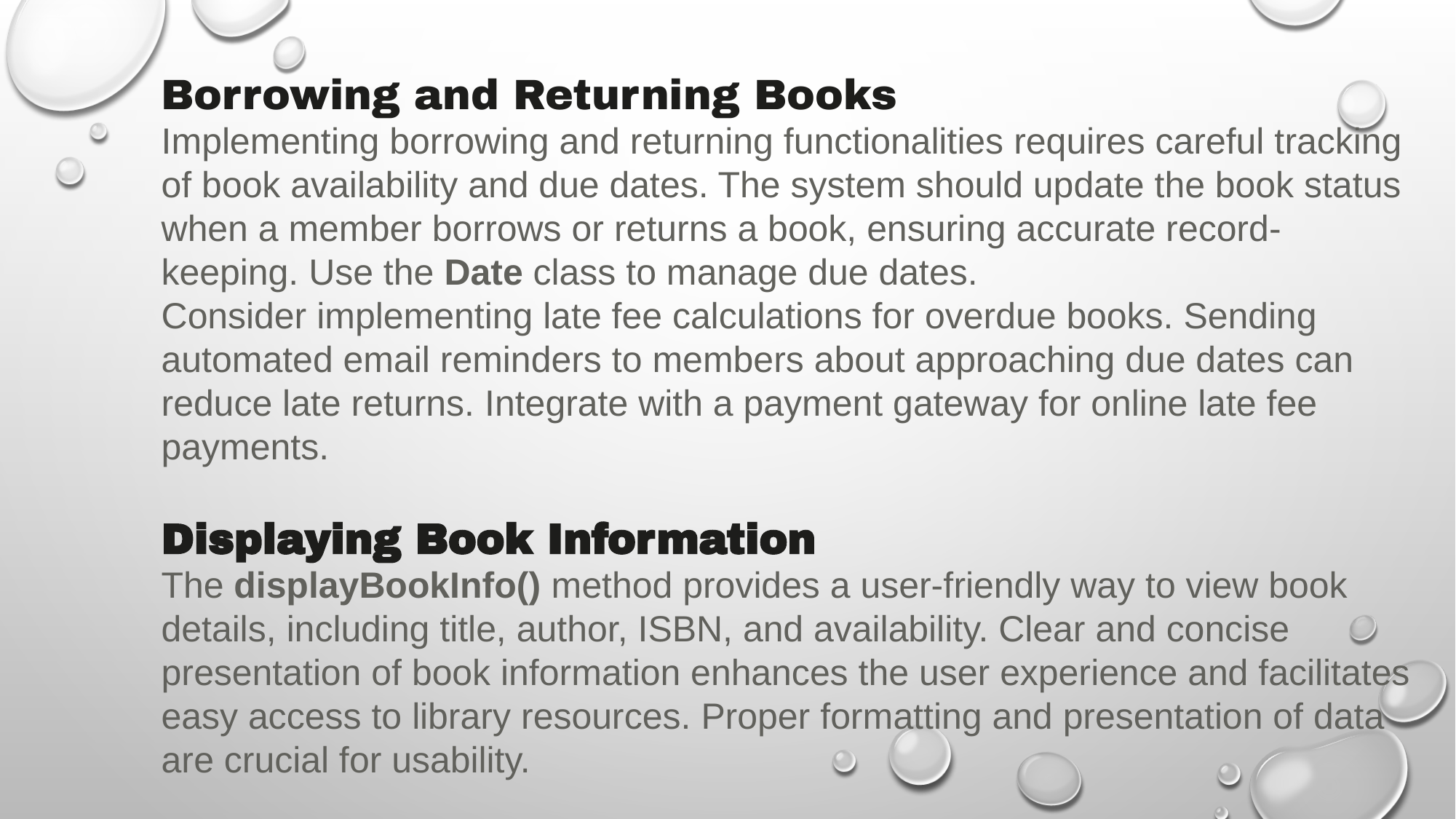

Borrowing and Returning Books
Implementing borrowing and returning functionalities requires careful tracking of book availability and due dates. The system should update the book status when a member borrows or returns a book, ensuring accurate record-keeping. Use the Date class to manage due dates.
Consider implementing late fee calculations for overdue books. Sending automated email reminders to members about approaching due dates can reduce late returns. Integrate with a payment gateway for online late fee payments.

Displaying Book Information
The displayBookInfo() method provides a user-friendly way to view book details, including title, author, ISBN, and availability. Clear and concise presentation of book information enhances the user experience and facilitates easy access to library resources. Proper formatting and presentation of data are crucial for usability.